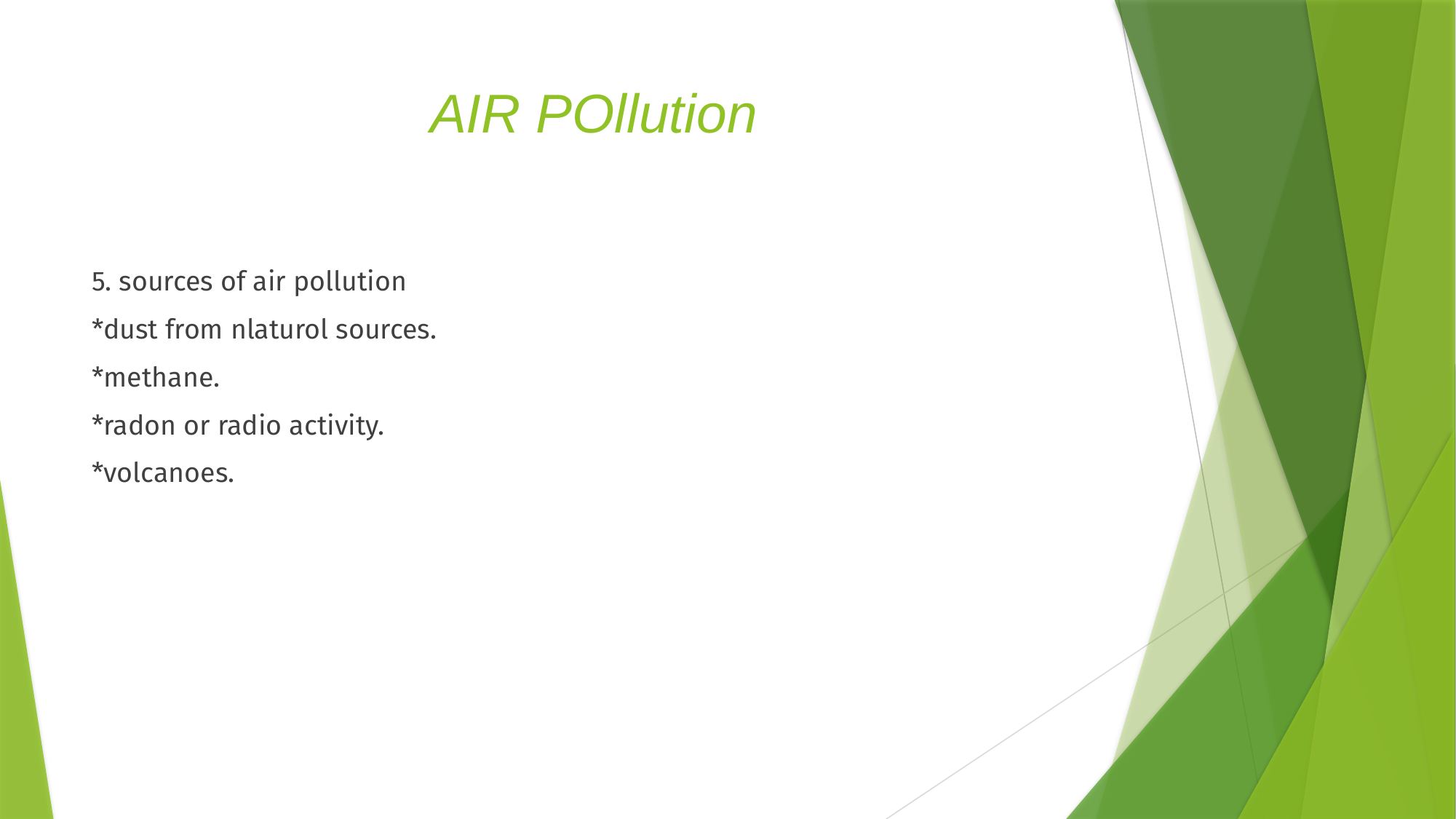

# AIR POllution
5. sources of air pollution
*dust from nlaturol sources.
*methane.
*radon or radio activity.
*volcanoes.